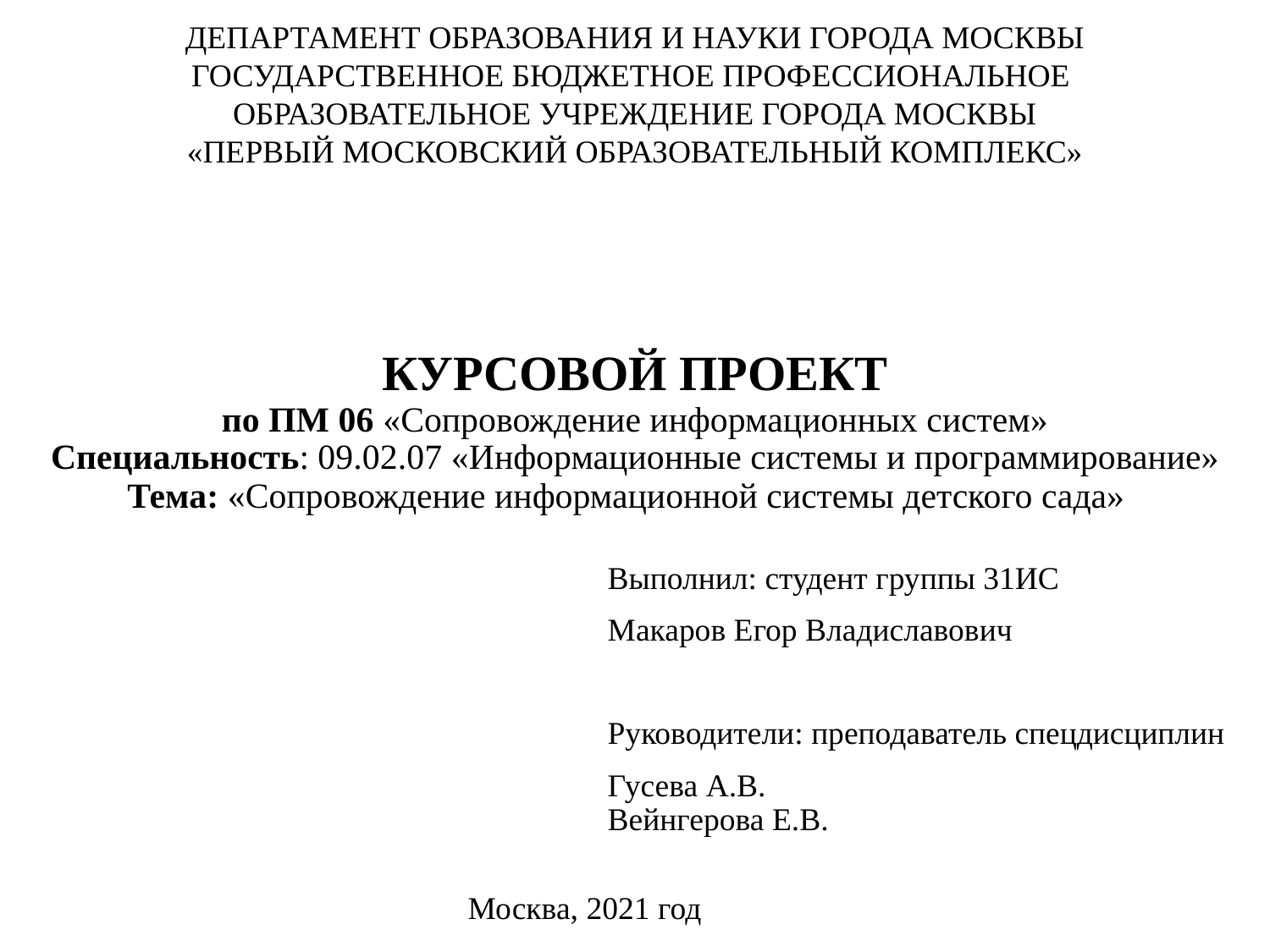

ДЕПАРТАМЕНТ ОБРАЗОВАНИЯ И НАУКИ ГОРОДА МОСКВЫ
ГОСУДАРСТВЕННОЕ БЮДЖЕТНОЕ ПРОФЕССИОНАЛЬНОЕ
ОБРАЗОВАТЕЛЬНОЕ УЧРЕЖДЕНИЕ ГОРОДА МОСКВЫ
«ПЕРВЫЙ МОСКОВСКИЙ ОБРАЗОВАТЕЛЬНЫЙ КОМПЛЕКС»

# КУРСОВОЙ ПРОЕКТ по ПМ 06 «Сопровождение информационных систем» Специальность: 09.02.07 «Информационные системы и программирование» Тема: «Сопровождение информационной системы детского сада»
Выполнил: студент группы 31ИС
Макаров Егор Владиславович

Руководители: преподаватель спецдисциплин
Гусева А.В.
Вейнгерова Е.В.
Москва, 2021 год